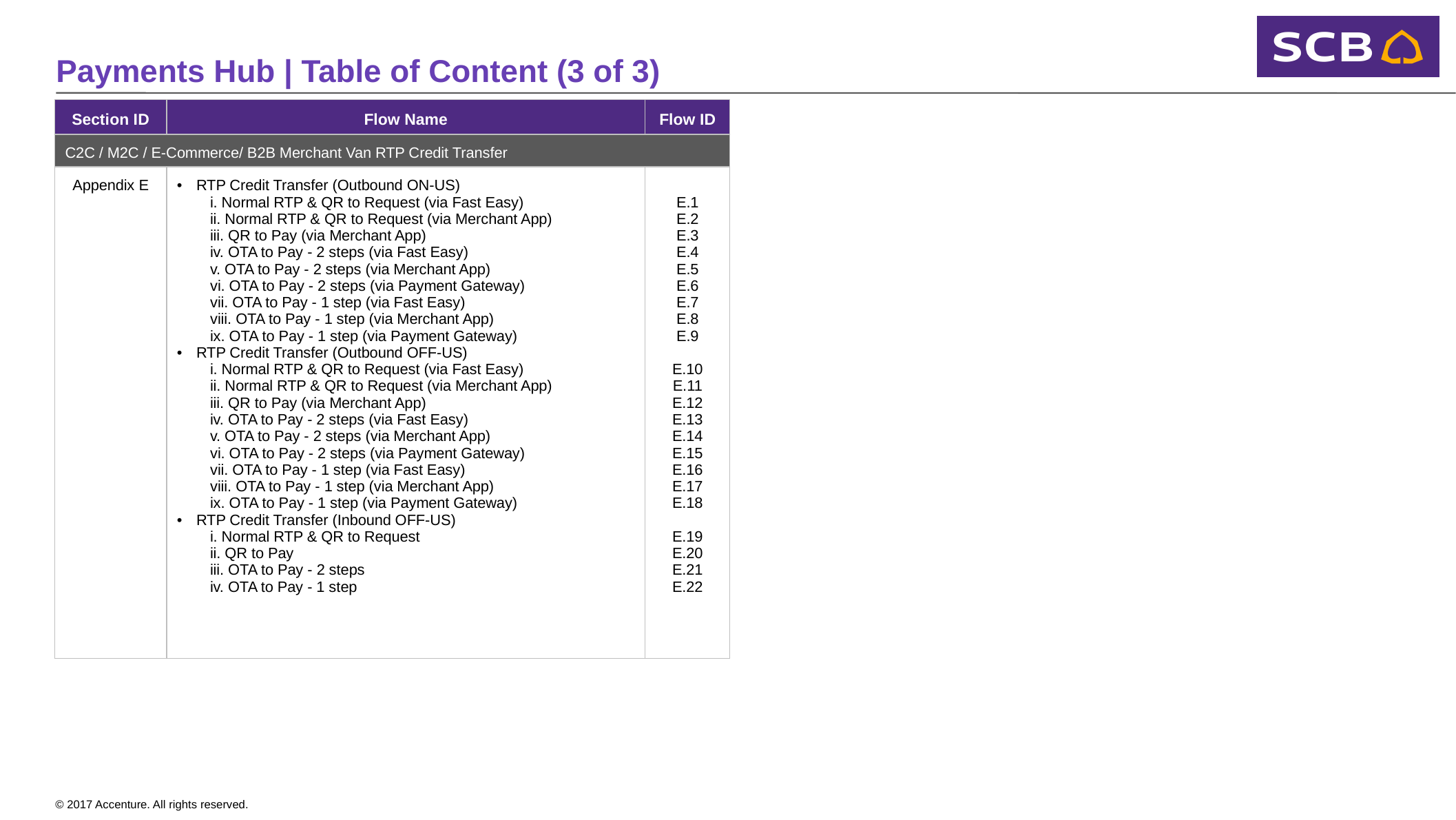

# Payments Hub | Table of Content (3 of 3)
| Section ID | Flow Name | Flow ID |
| --- | --- | --- |
| C2C / M2C / E-Commerce/ B2B Merchant Van RTP Credit Transfer |  |  |
| Appendix E | RTP Credit Transfer (Outbound ON-US) i. Normal RTP & QR to Request (via Fast Easy) ii. Normal RTP & QR to Request (via Merchant App) iii. QR to Pay (via Merchant App) iv. OTA to Pay - 2 steps (via Fast Easy) v. OTA to Pay - 2 steps (via Merchant App) vi. OTA to Pay - 2 steps (via Payment Gateway) vii. OTA to Pay - 1 step (via Fast Easy) viii. OTA to Pay - 1 step (via Merchant App) ix. OTA to Pay - 1 step (via Payment Gateway) RTP Credit Transfer (Outbound OFF-US) i. Normal RTP & QR to Request (via Fast Easy) ii. Normal RTP & QR to Request (via Merchant App) iii. QR to Pay (via Merchant App) iv. OTA to Pay - 2 steps (via Fast Easy) v. OTA to Pay - 2 steps (via Merchant App) vi. OTA to Pay - 2 steps (via Payment Gateway) vii. OTA to Pay - 1 step (via Fast Easy) viii. OTA to Pay - 1 step (via Merchant App) ix. OTA to Pay - 1 step (via Payment Gateway) RTP Credit Transfer (Inbound OFF-US) i. Normal RTP & QR to Request ii. QR to Pay iii. OTA to Pay - 2 steps iv. OTA to Pay - 1 step | E.1 E.2 E.3 E.4 E.5 E.6 E.7 E.8 E.9 E.10 E.11 E.12 E.13 E.14 E.15 E.16 E.17 E.18 E.19 E.20 E.21 E.22 |